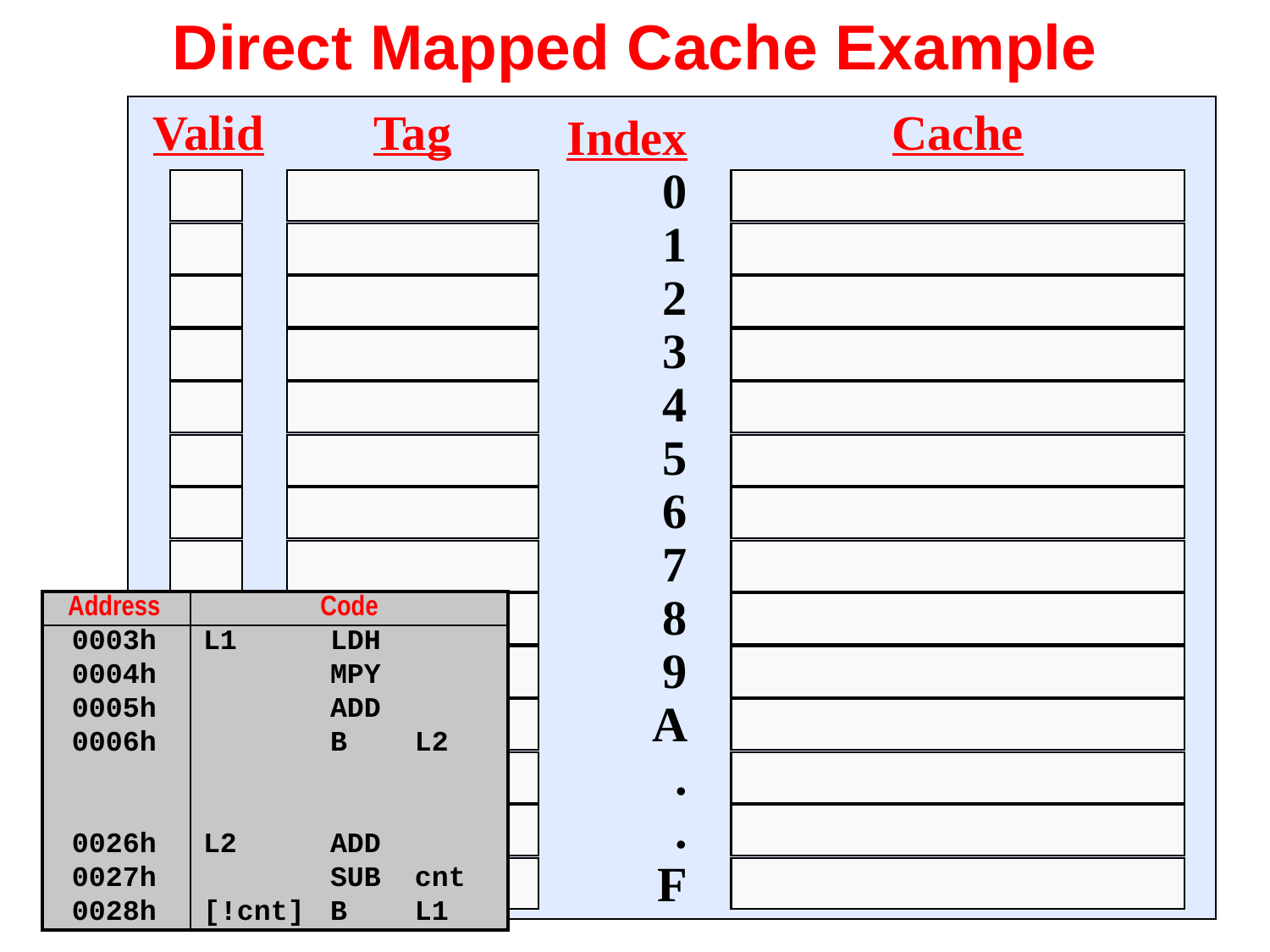

# Direct Mapped Cache Example

Valid

Tag

Cache

Index
0
1
2
3
4
5
6
7
8
9
A
.
.
F
| Address | Code |
| --- | --- |
| 0003h | L1 LDH |
| 0004h | MPY |
| 0005h | ADD |
| 0006h | B L2 |
|  |  |
|  |  |
| 0026h | L2 ADD |
| 0027h | SUB cnt |
| 0028h | [!cnt] B L1 |